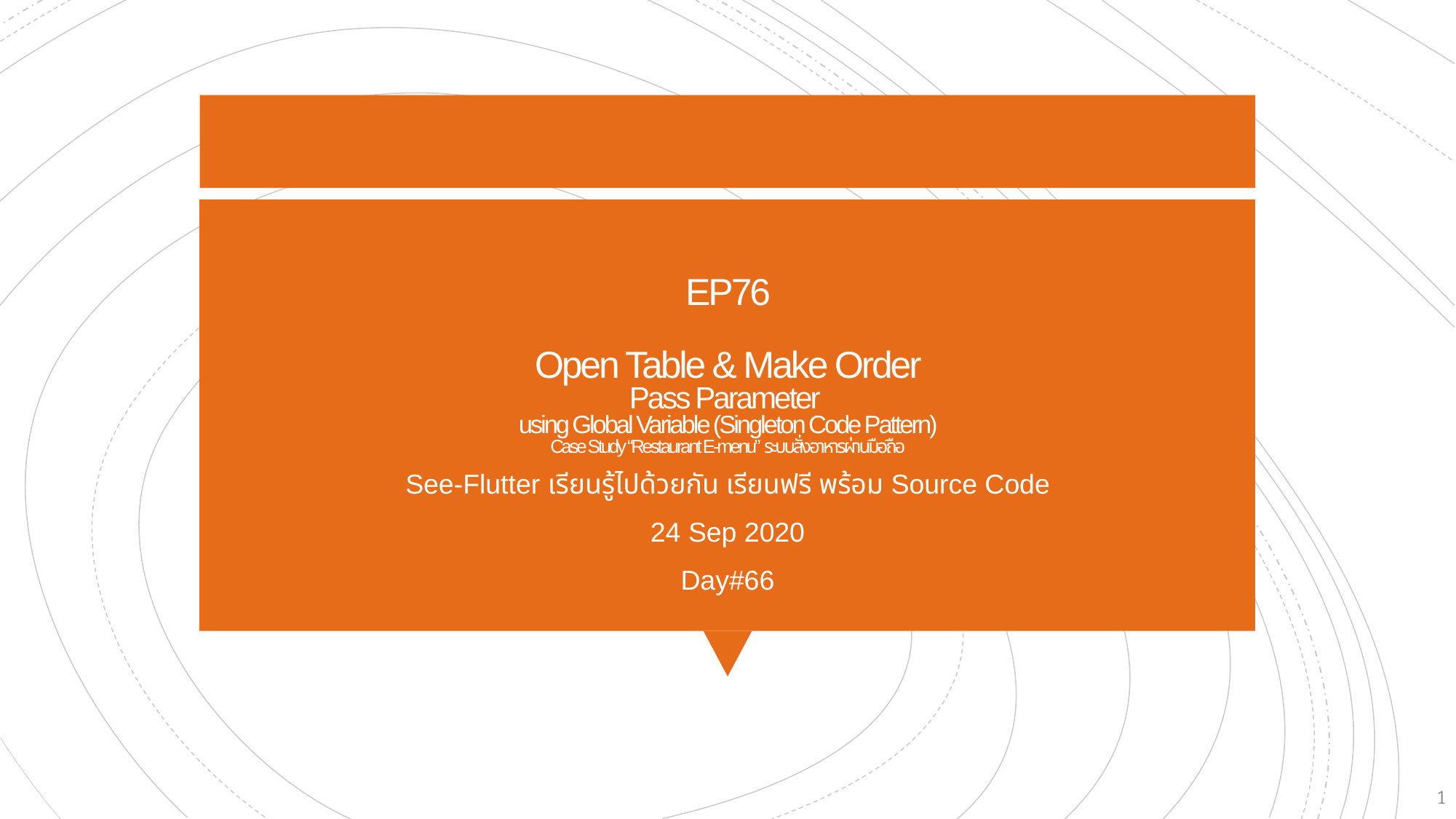

# EP76 Open Table & Make Order Pass Parameter using Global Variable (Singleton Code Pattern) Case Study “Restaurant E-menu” ระบบสั่งอาหารผ่านมือถือ
See-Flutter เรียนรู้ไปด้วยกัน เรียนฟรี พร้อม Source Code
24 Sep 2020
Day#66
1